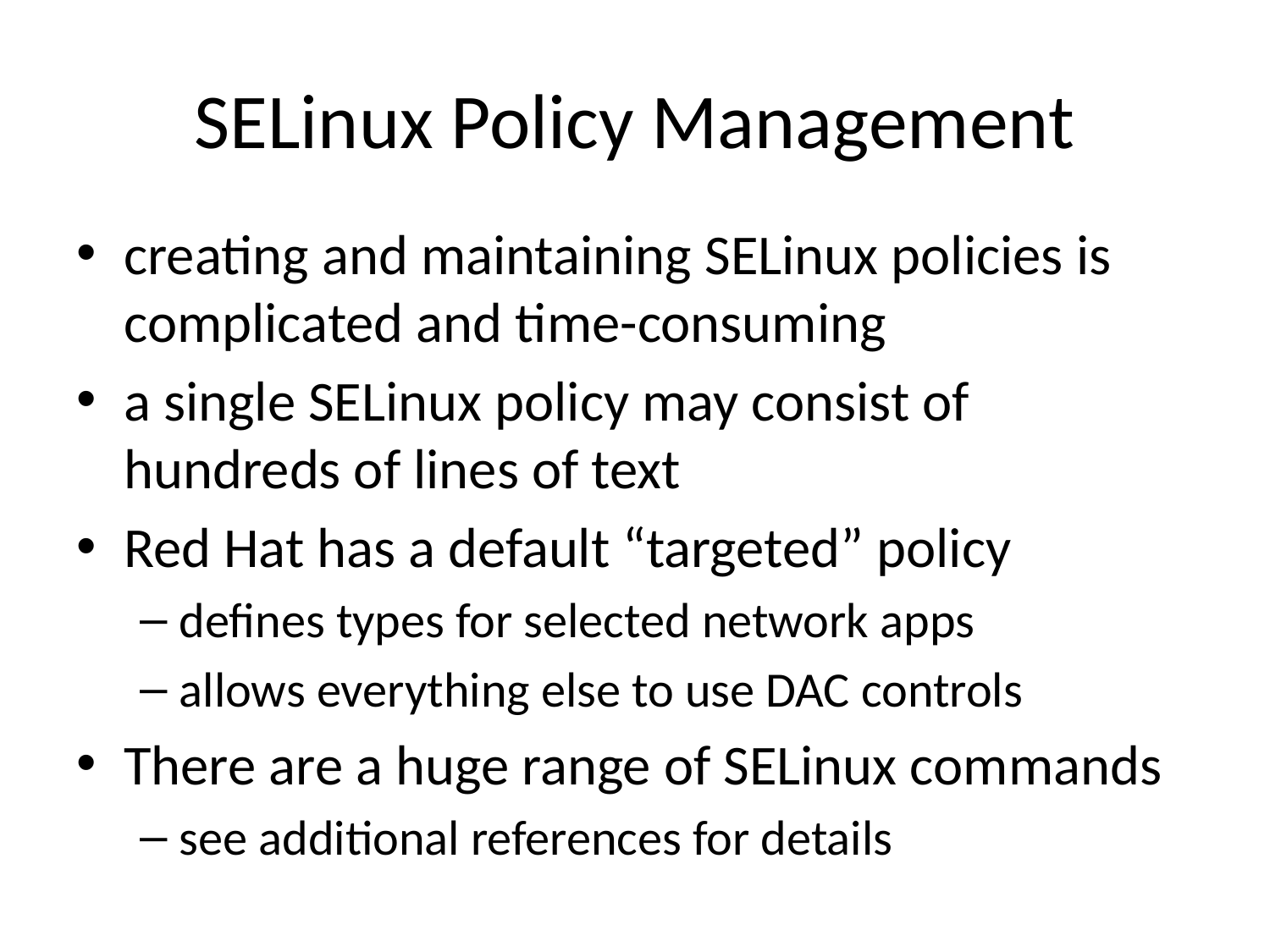

# SELinux Policy Management
creating and maintaining SELinux policies is complicated and time-consuming
a single SELinux policy may consist of hundreds of lines of text
Red Hat has a default “targeted” policy
defines types for selected network apps
allows everything else to use DAC controls
There are a huge range of SELinux commands
see additional references for details